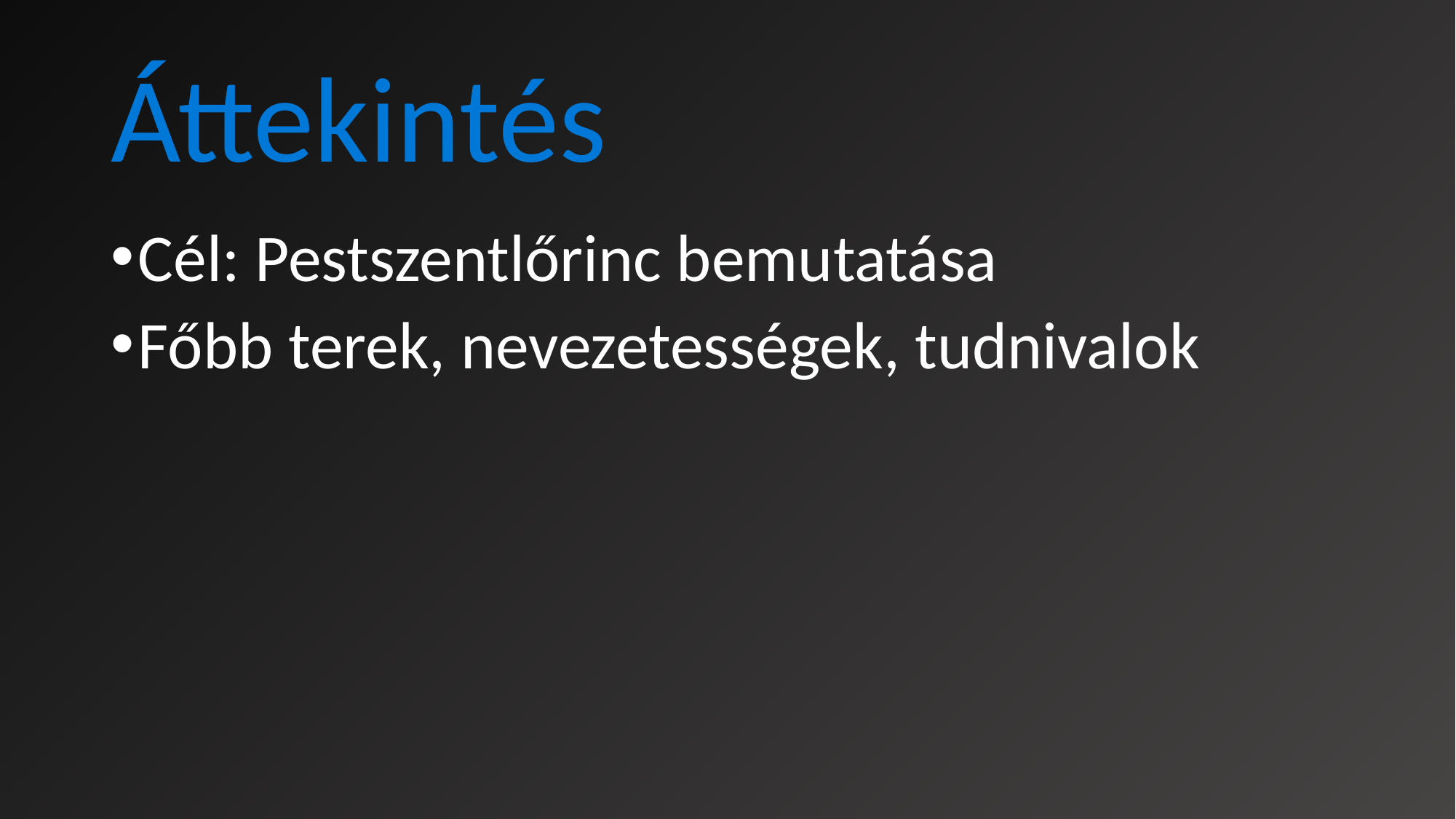

# Áttekintés
Cél: Pestszentlőrinc bemutatása
Főbb terek, nevezetességek, tudnivalok